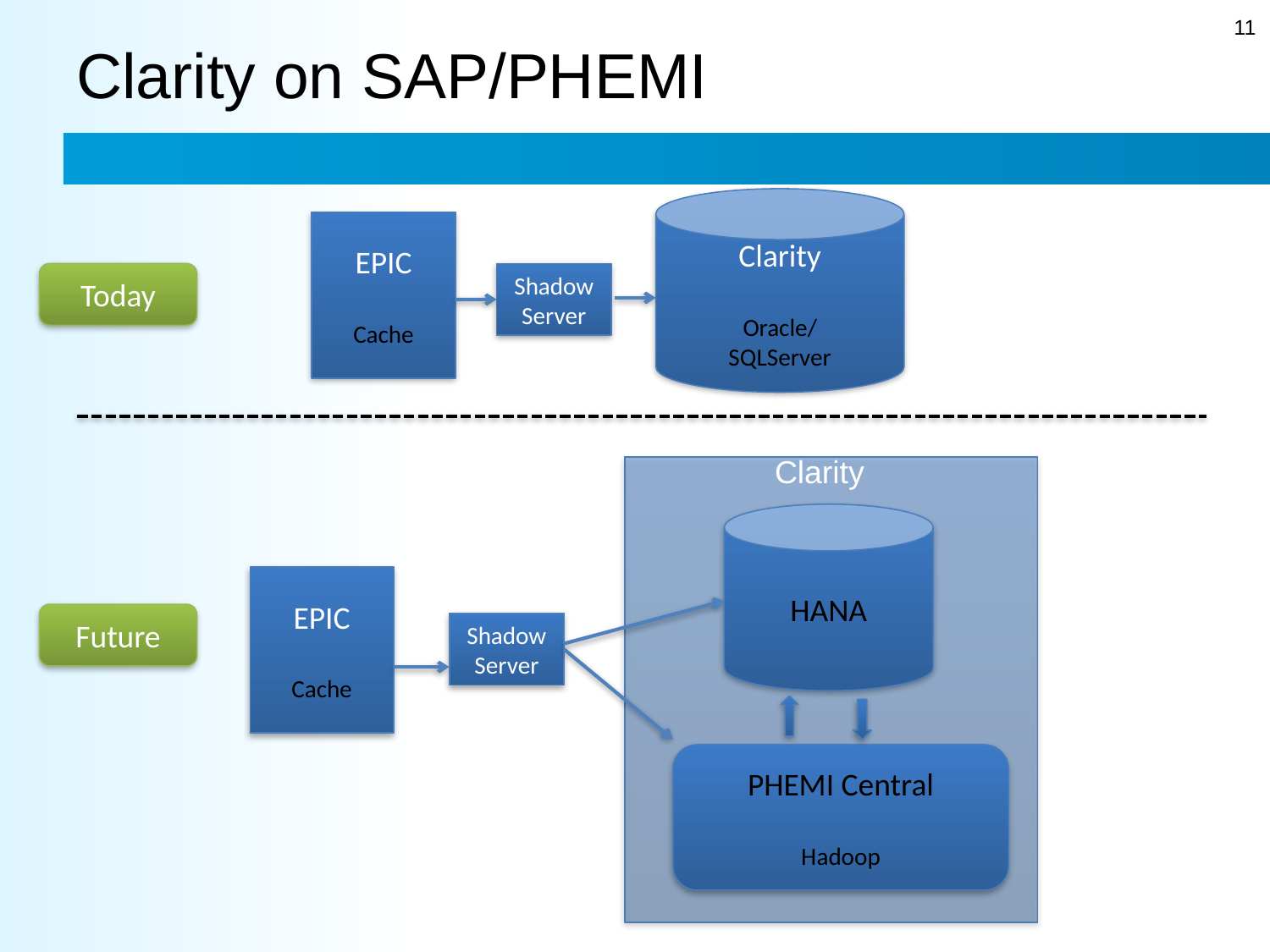

# Clarity on SAP/PHEMI
11
Clarity

Oracle/
SQLServer
EPIC
Cache
Today
Shadow
Server
Clarity

HANA
EPIC
Cache
Future
Shadow
Server

PHEMI Central

Hadoop